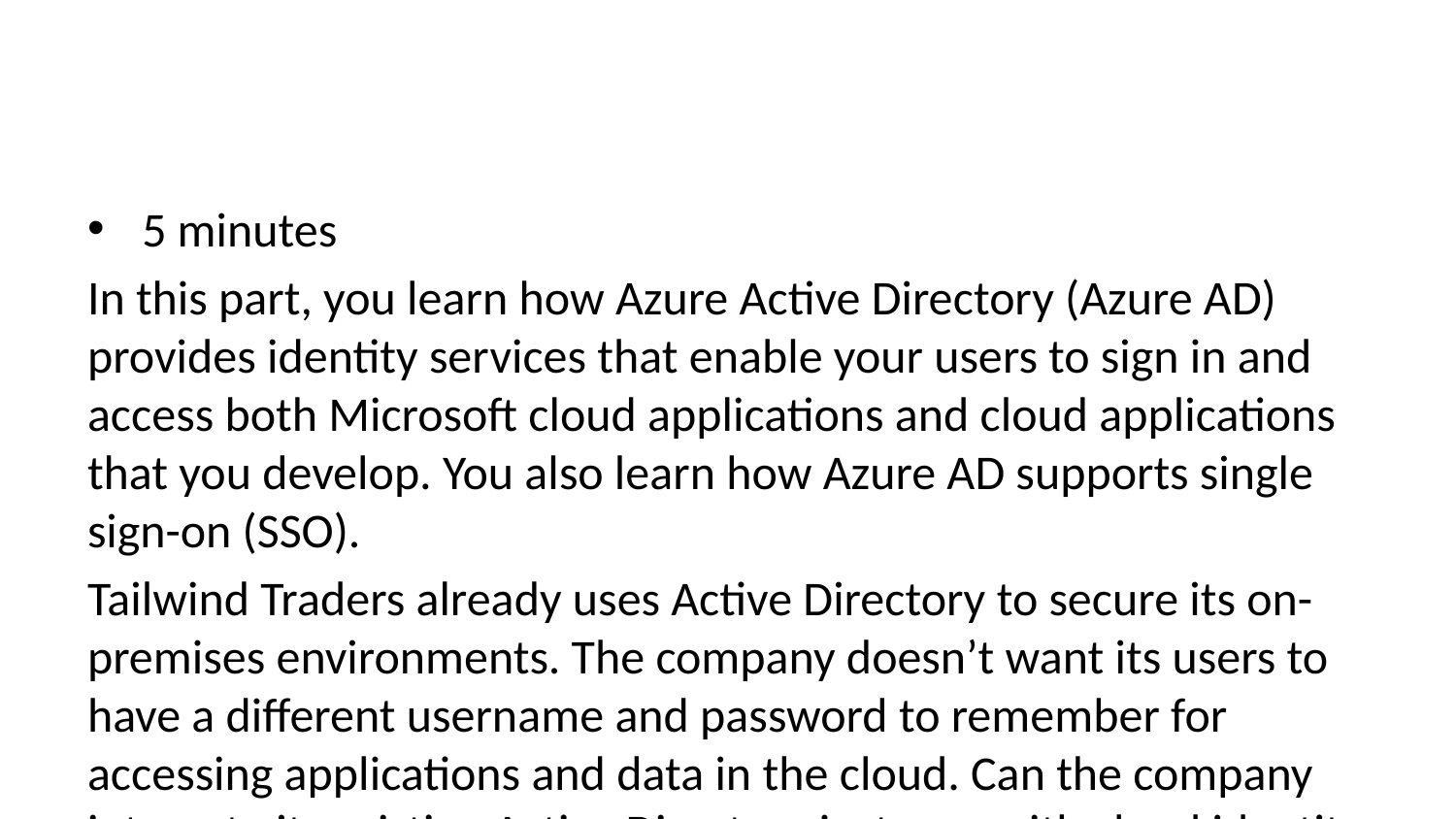

5 minutes
In this part, you learn how Azure Active Directory (Azure AD) provides identity services that enable your users to sign in and access both Microsoft cloud applications and cloud applications that you develop. You also learn how Azure AD supports single sign-on (SSO).
Tailwind Traders already uses Active Directory to secure its on-premises environments. The company doesn’t want its users to have a different username and password to remember for accessing applications and data in the cloud. Can the company integrate its existing Active Directory instance with cloud identity services to create a seamless experience for its users?
Let’s start with how Azure AD compares to Active Directory.
Active Directory is related to Azure AD, but they have some key differences.
Microsoft introduced Active Directory in Windows 2000 to give organizations the ability to manage multiple on-premises infrastructure components and systems by using a single identity per user.
For on-premises environments, Active Directory running on Windows Server provides an identity and access management service that’s managed by your own organization. Azure AD is Microsoft’s cloud-based identity and access management service. With Azure AD, you control the identity accounts, but Microsoft ensures that the service is available globally. If you’ve worked with Active Directory, Azure AD will be familiar to you.
When you secure identities on-premises with Active Directory, Microsoft doesn’t monitor sign-in attempts. When you connect Active Directory with Azure AD, Microsoft can help protect you by detecting suspicious sign-in attempts at no extra cost. For example, Azure AD can detect sign-in attempts from unexpected locations or unknown devices.